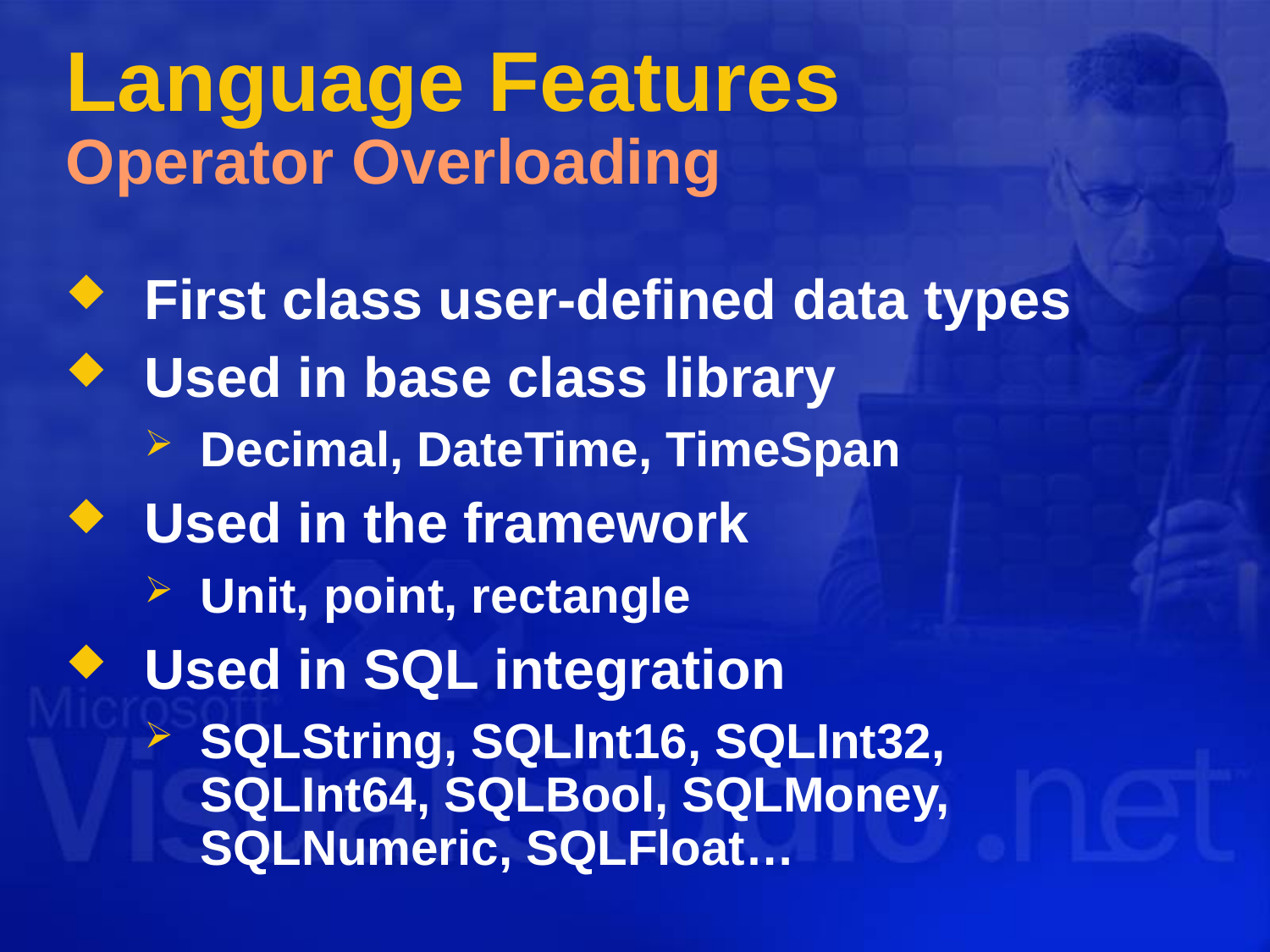

# Language Features Operator Overloading
First class user-defined data types
Used in base class library
Decimal, DateTime, TimeSpan
Used in the framework
Unit, point, rectangle
Used in SQL integration
SQLString, SQLInt16, SQLInt32,
SQLInt64, SQLBool, SQLMoney, SQLNumeric, SQLFloat…